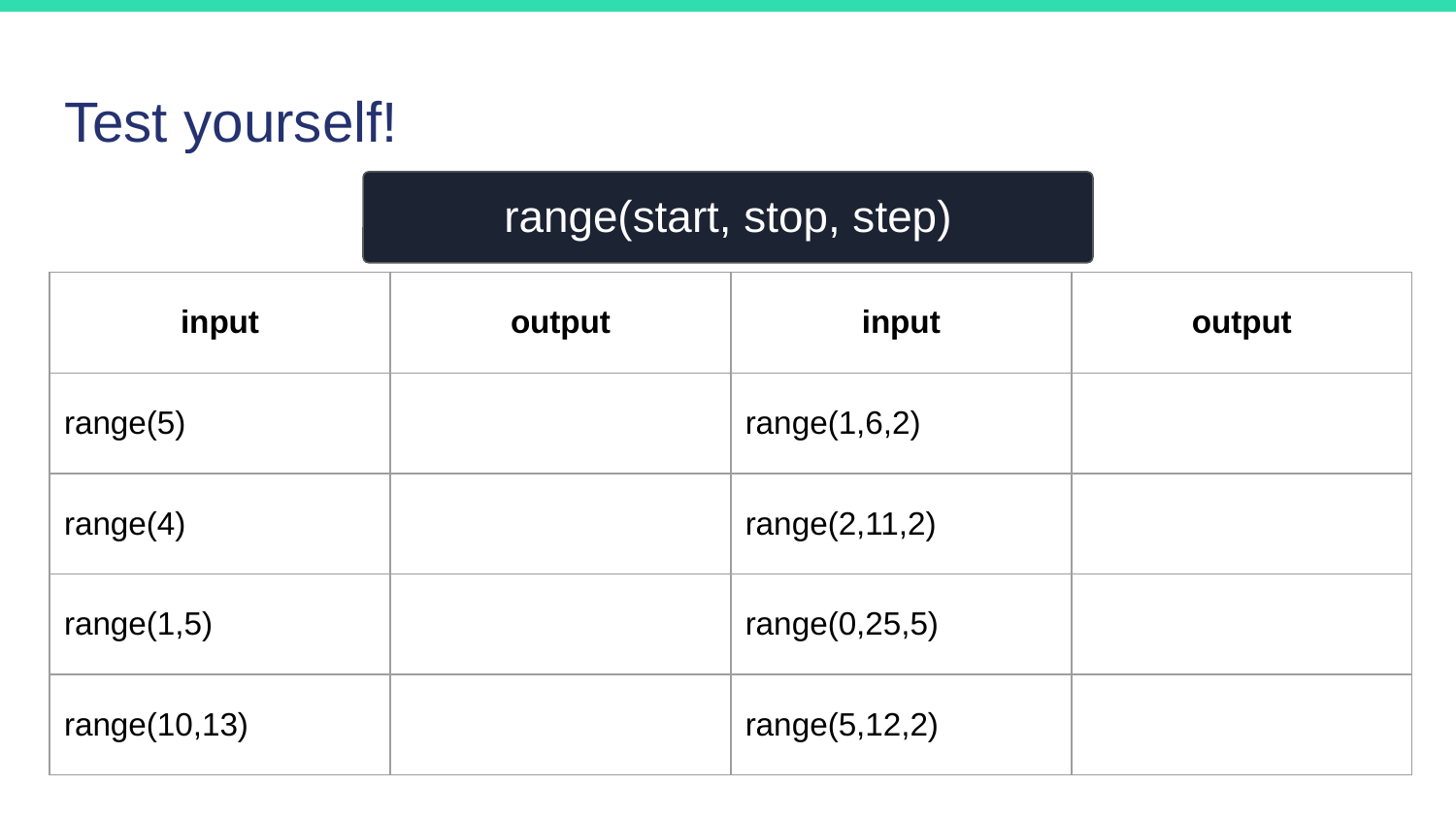

# Test yourself!

range(start, stop, step)
| input | output | input | output |
| --- | --- | --- | --- |
| range(5) |  | range(1,6,2) |  |
| range(4) |  | range(2,11,2) |  |
| range(1,5) |  | range(0,25,5) |  |
| range(10,13) |  | range(5,12,2) |  |